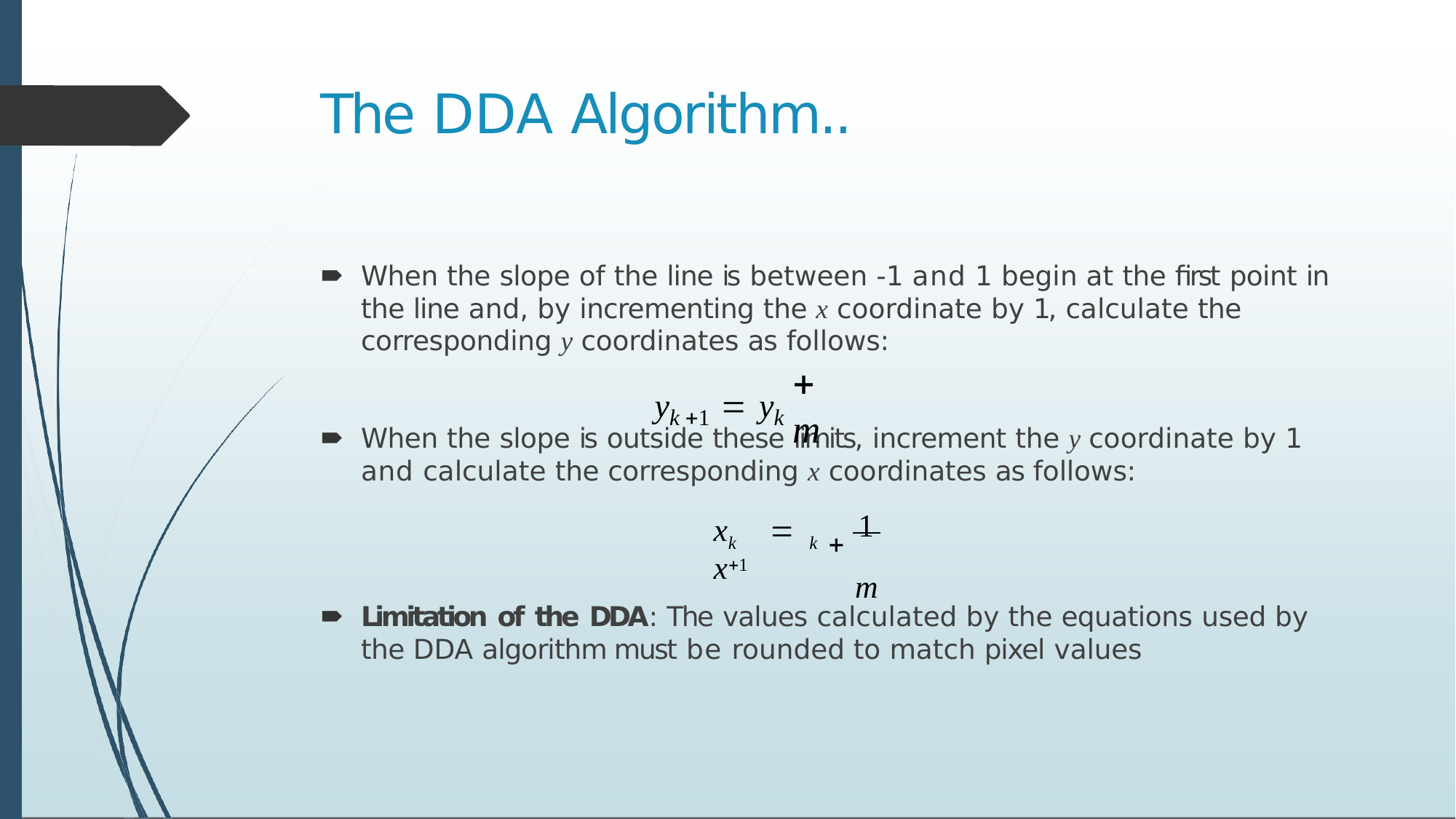

# The DDA Algorithm..
🠶	When the slope of the line is between -1 and 1 begin at the first point in the line and, by incrementing the x coordinate by 1, calculate the corresponding y coordinates as follows:
+ m
yk +1 = yk
🠶	When the slope is outside these limits, increment the y coordinate by 1 and calculate the corresponding x coordinates as follows:
+ 1
m
x	= x
k +1
k

🠶	Limitation of the DDA: The values calculated by the equations used by the DDA algorithm must be rounded to match pixel values